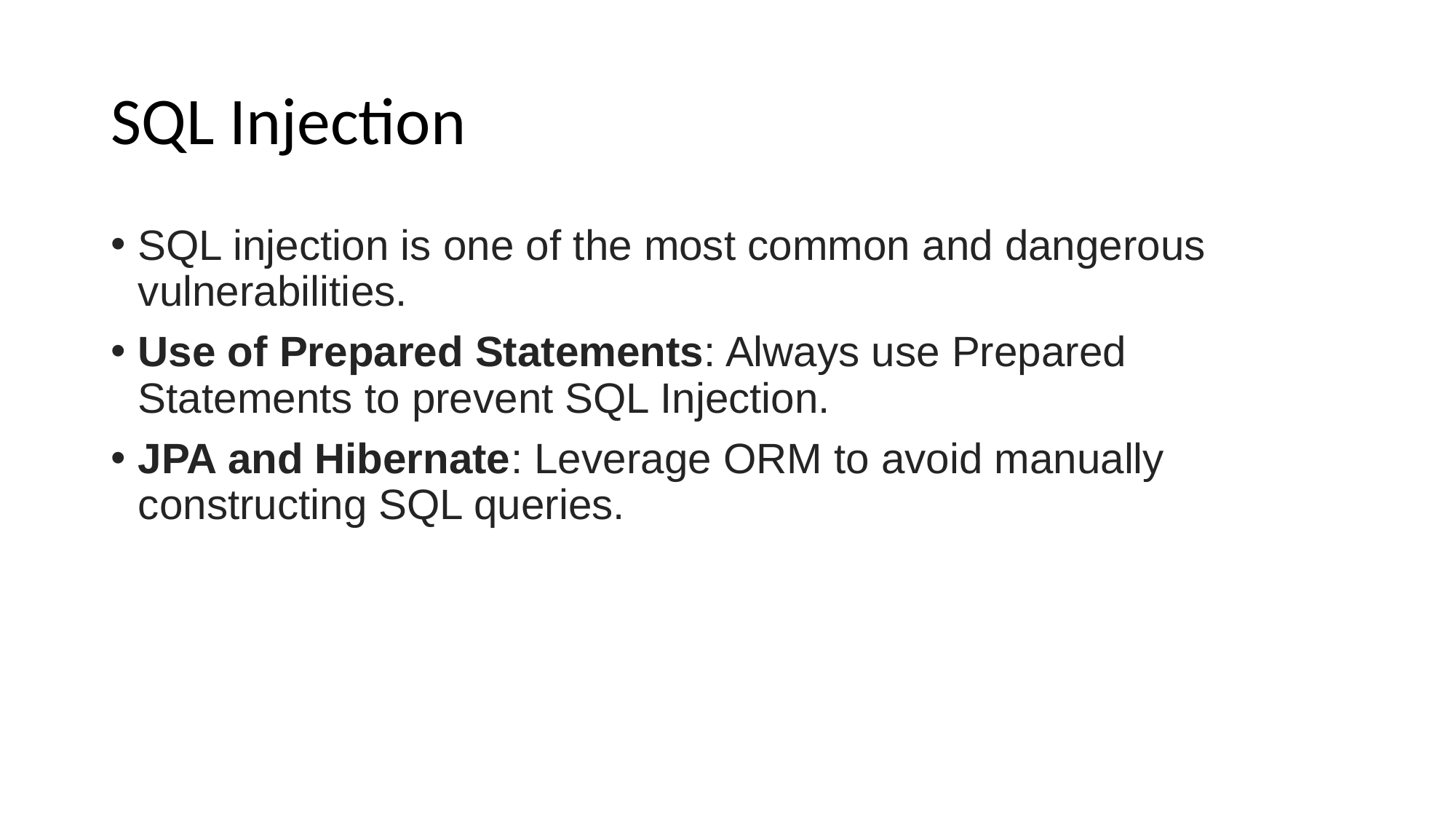

# SQL Injection
SQL injection is one of the most common and dangerous vulnerabilities.
Use of Prepared Statements: Always use Prepared Statements to prevent SQL Injection.
JPA and Hibernate: Leverage ORM to avoid manually constructing SQL queries.